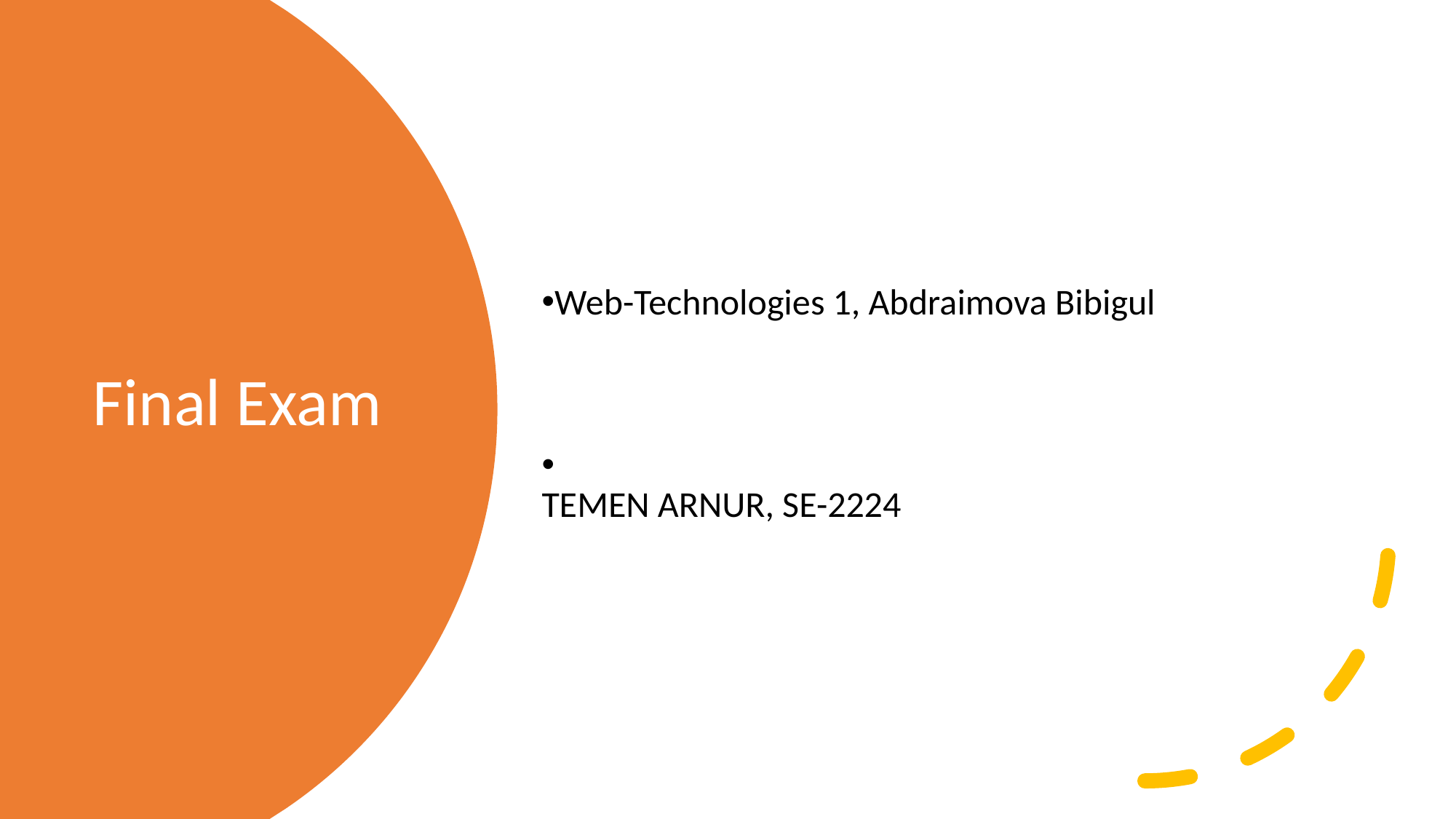

Web-Technologies 1, Abdraimova Bibigul

                                                                                          TEMEN ARNUR, SE-2224
# Final Exam